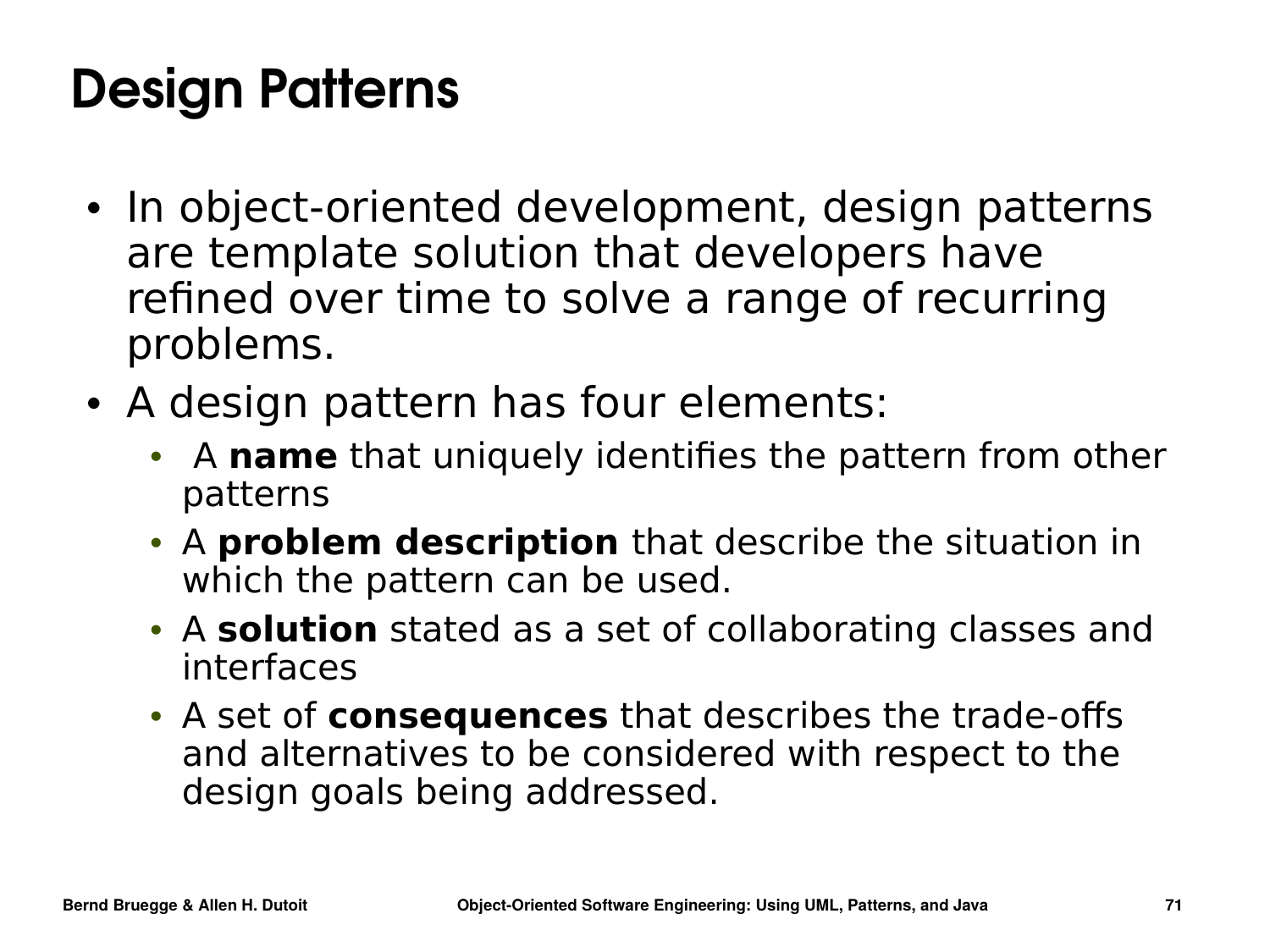

# Design Patterns
In object-oriented development, design patterns are template solution that developers have refined over time to solve a range of recurring problems.
A design pattern has four elements:
 A name that uniquely identifies the pattern from other patterns
A problem description that describe the situation in which the pattern can be used.
A solution stated as a set of collaborating classes and interfaces
A set of consequences that describes the trade-offs and alternatives to be considered with respect to the design goals being addressed.